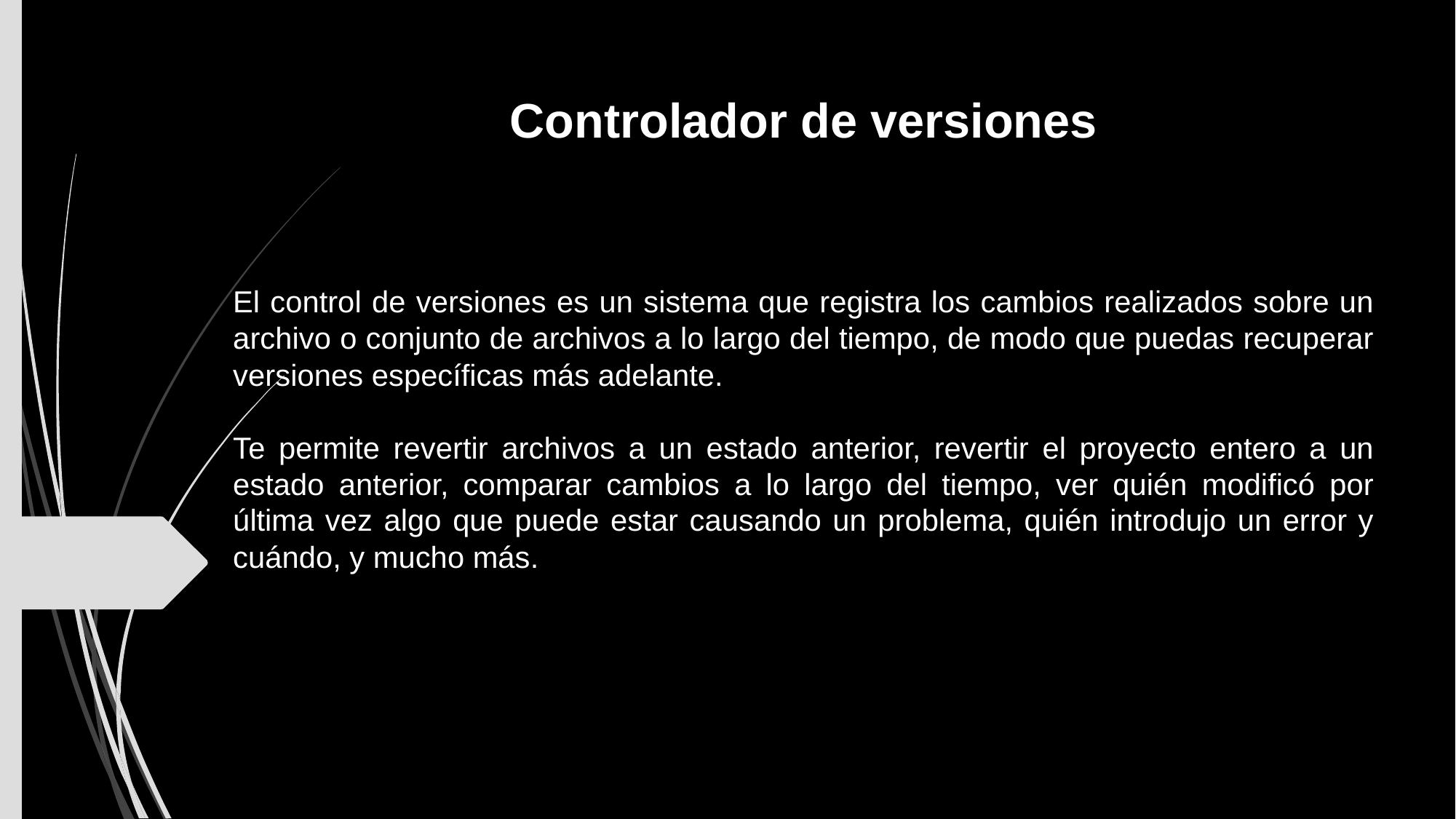

Controlador de versiones

El control de versiones es un sistema que registra los cambios realizados sobre un archivo o conjunto de archivos a lo largo del tiempo, de modo que puedas recuperar versiones específicas más adelante.

Te permite revertir archivos a un estado anterior, revertir el proyecto entero a un estado anterior, comparar cambios a lo largo del tiempo, ver quién modificó por última vez algo que puede estar causando un problema, quién introdujo un error y cuándo, y mucho más.